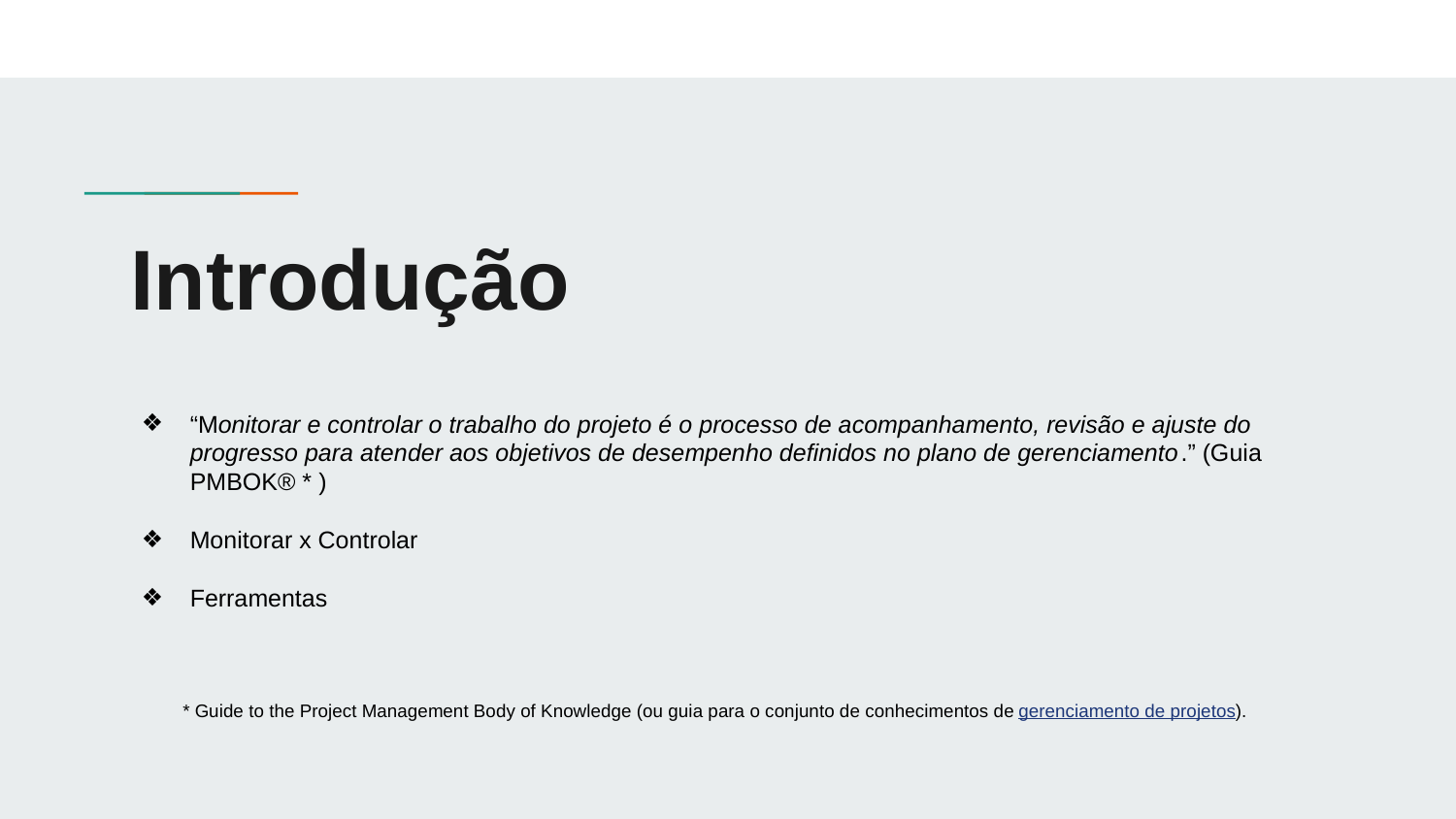

# Introdução

“Monitorar e controlar o trabalho do projeto é o processo de acompanhamento, revisão e ajuste do progresso para atender aos objetivos de desempenho definidos no plano de gerenciamento.” (Guia PMBOK® * )

Monitorar x Controlar

Ferramentas

* Guide to the Project Management Body of Knowledge (ou guia para o conjunto de conhecimentos de gerenciamento de projetos).